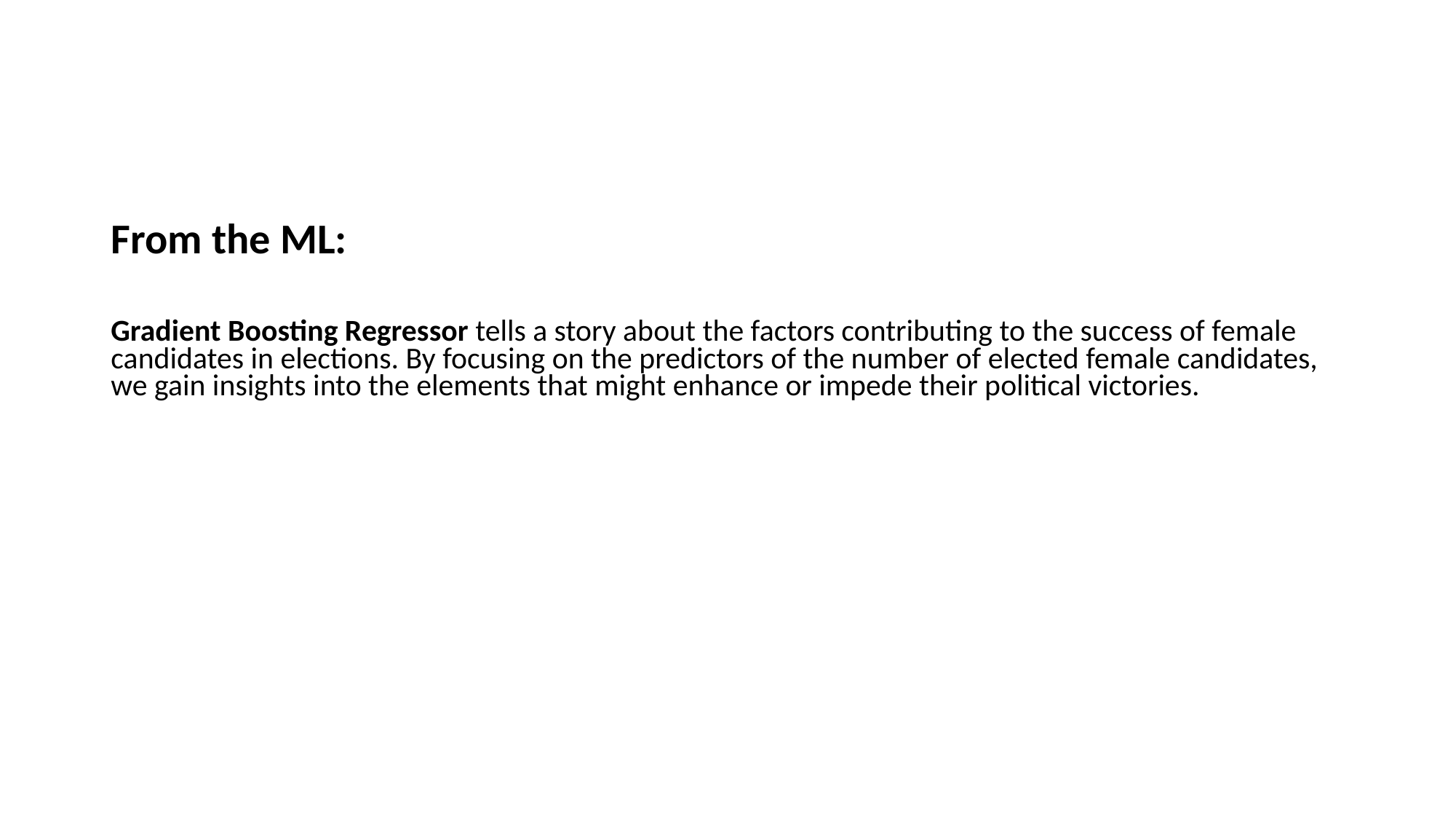

From the ML:
Gradient Boosting Regressor tells a story about the factors contributing to the success of female candidates in elections. By focusing on the predictors of the number of elected female candidates, we gain insights into the elements that might enhance or impede their political victories.